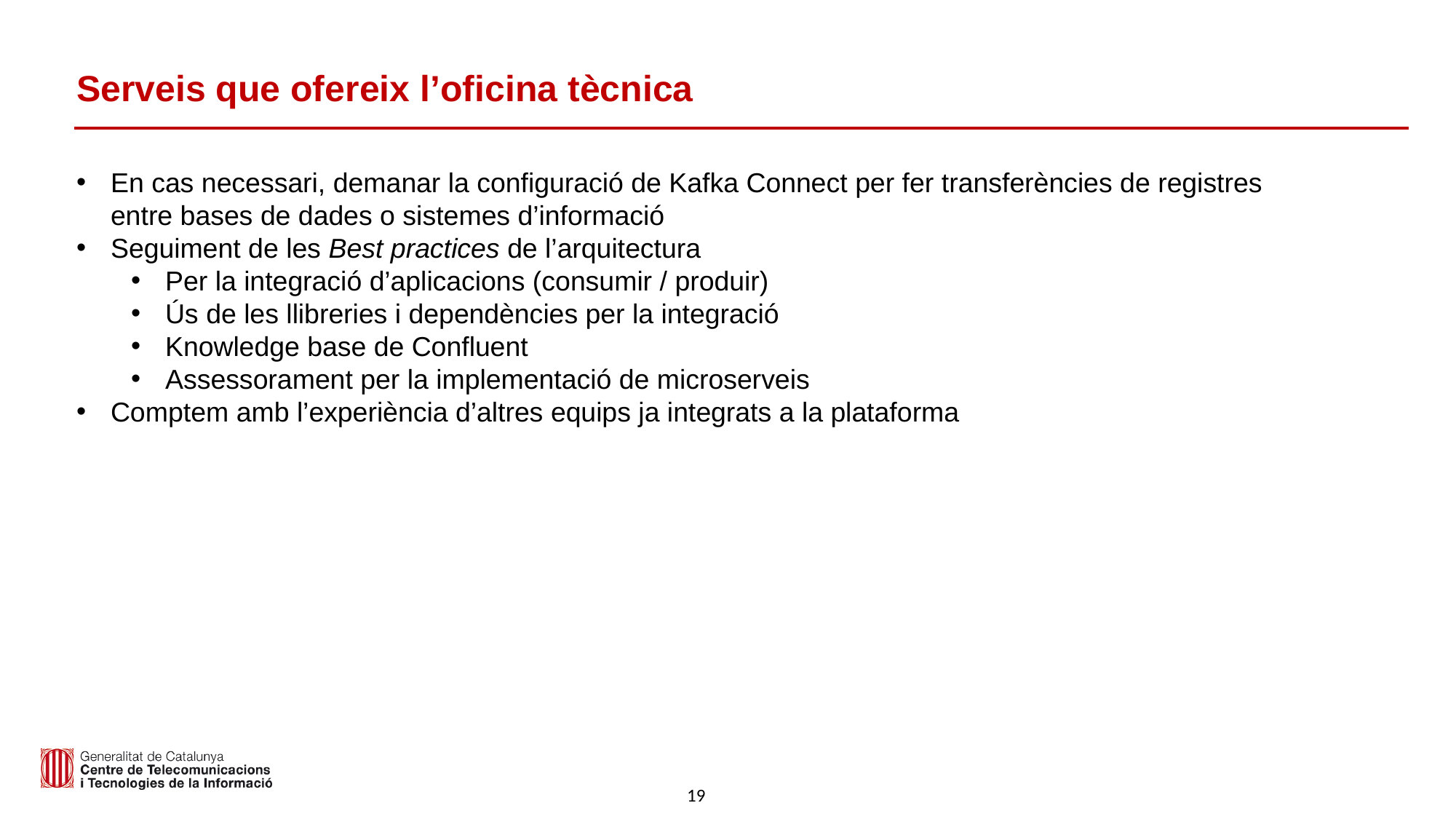

# Serveis que ofereix l’oficina tècnica

En cas necessari, demanar la configuració de Kafka Connect per fer transferències de registres entre bases de dades o sistemes d’informació
Seguiment de les Best practices de l’arquitectura
Per la integració d’aplicacions (consumir / produir)
Ús de les llibreries i dependències per la integració
Knowledge base de Confluent
Assessorament per la implementació de microserveis
Comptem amb l’experiència d’altres equips ja integrats a la plataforma

19